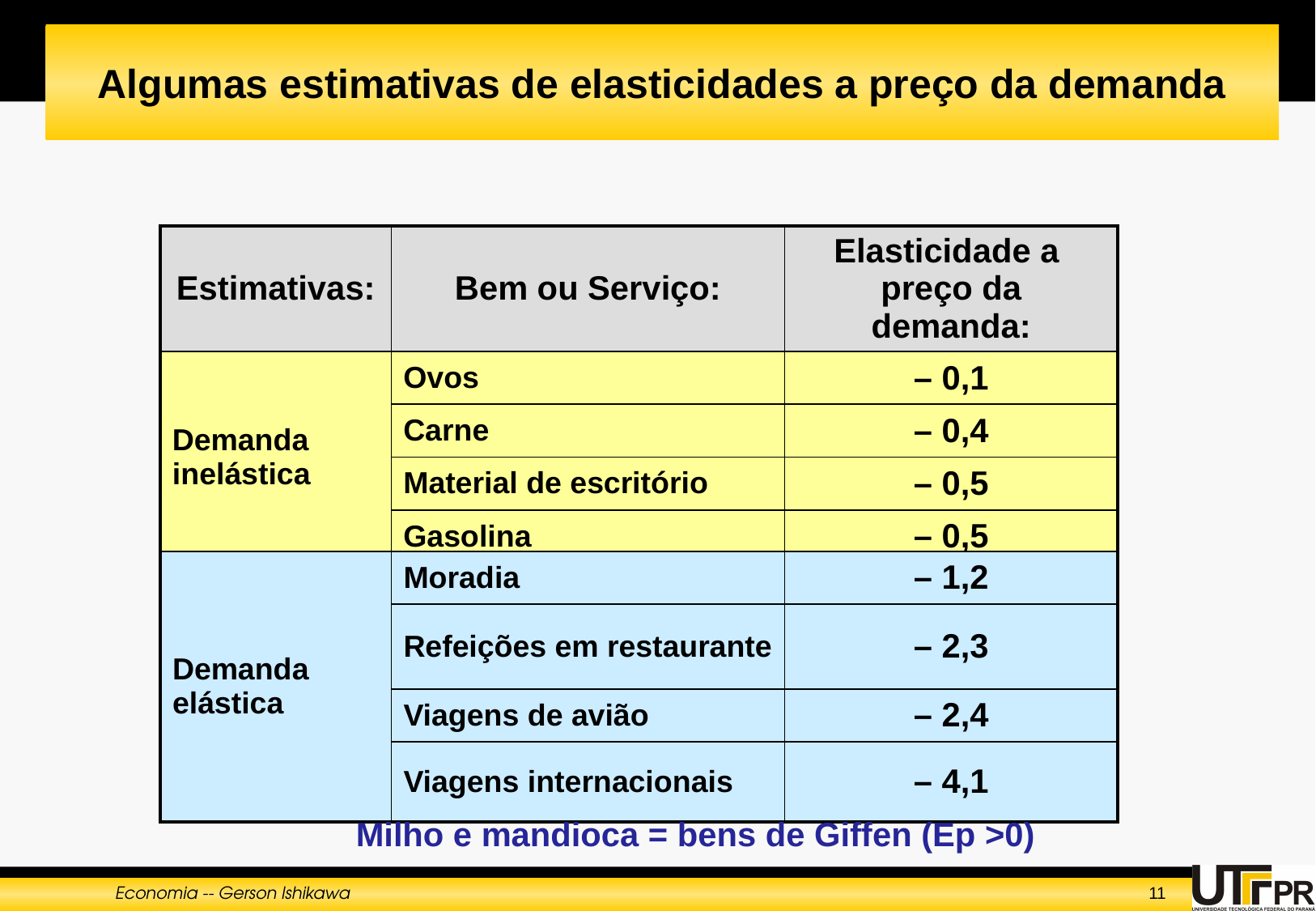

# Algumas estimativas de elasticidades a preço da demanda
| Estimativas: | Bem ou Serviço: | Elasticidade a preço da demanda: |
| --- | --- | --- |
| Demanda inelástica | Ovos | – 0,1 |
|  | Carne | – 0,4 |
|  | Material de escritório | – 0,5 |
|  | Gasolina | – 0,5 |
| Demanda elástica | Moradia | – 1,2 |
| --- | --- | --- |
|  | Refeições em restaurante | – 2,3 |
|  | Viagens de avião | – 2,4 |
|  | Viagens internacionais | – 4,1 |
Milho e mandioca = bens de Giffen (Ep >0)
Economia -- Gerson Ishikawa
11